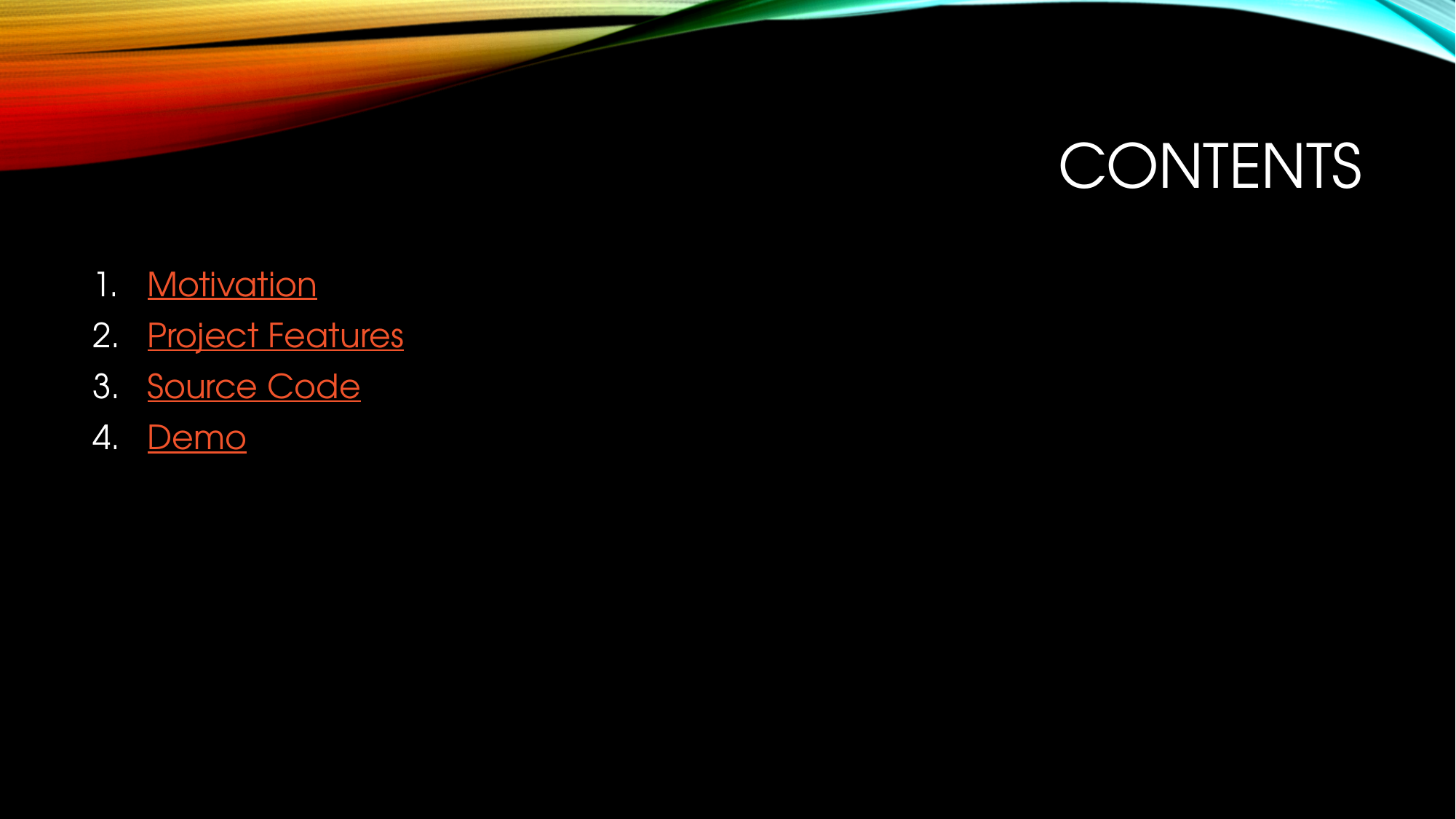

# Contents
Motivation
Project Features
Source Code
Demo